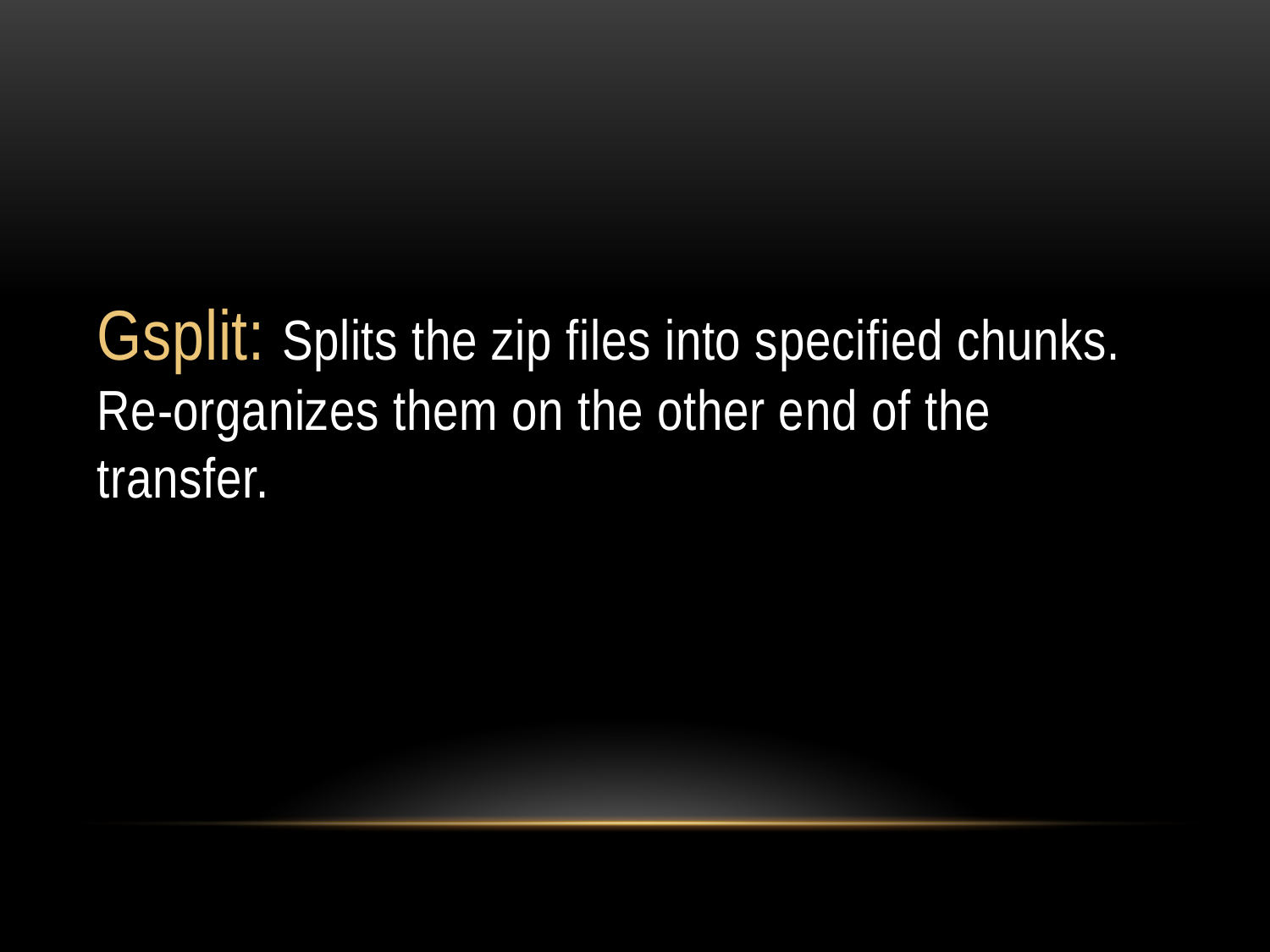

Gsplit: Splits the zip files into specified chunks. Re-organizes them on the other end of the transfer.